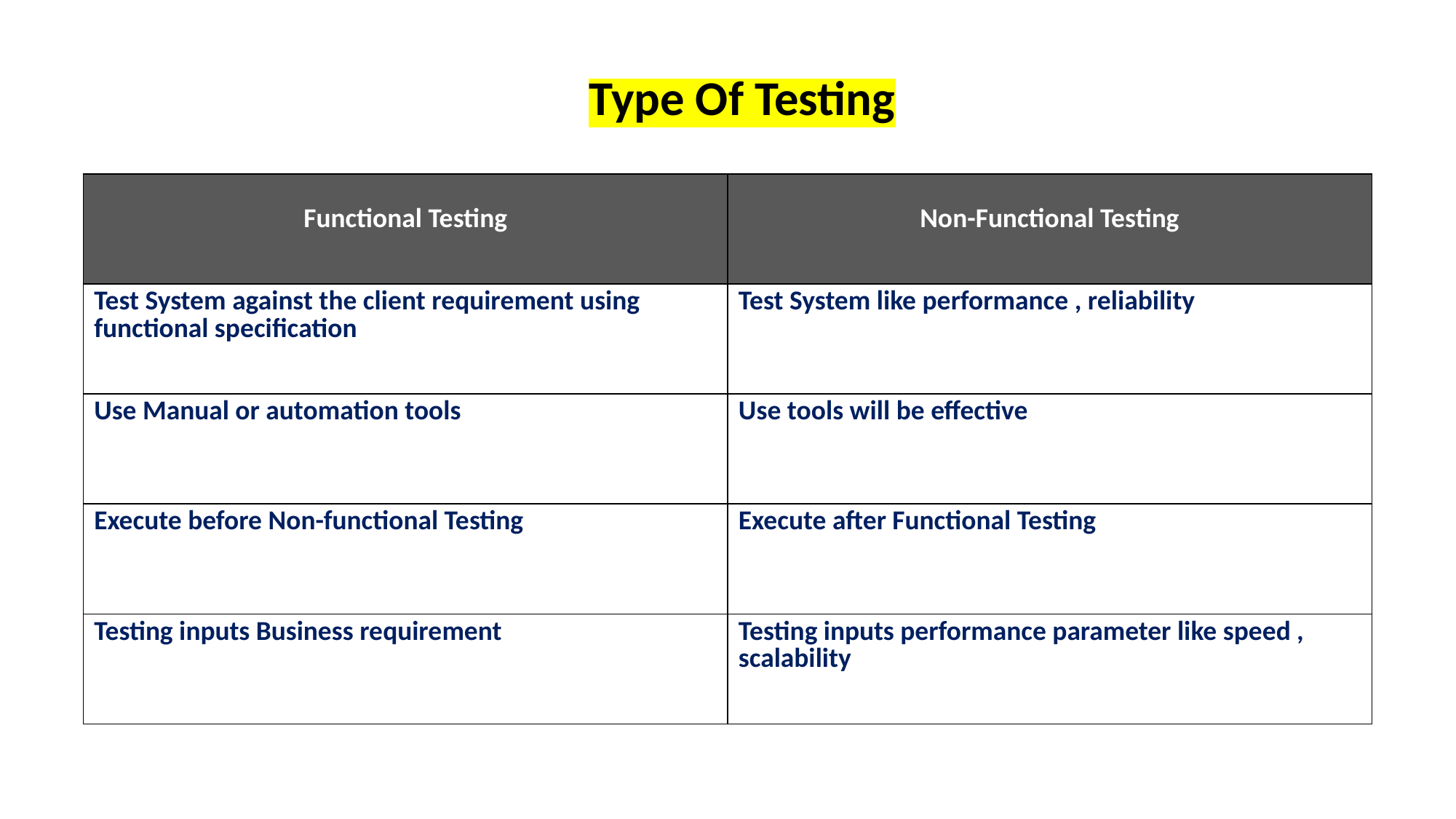

Type Of Testing

| Functional Testing | Non-Functional Testing |
| --- | --- |
| Test System against the client requirement using functional specification | Test System like performance , reliability |
| Use Manual or automation tools | Use tools will be effective |
| Execute before Non-functional Testing | Execute after Functional Testing |
| Testing inputs Business requirement | Testing inputs performance parameter like speed , scalability |